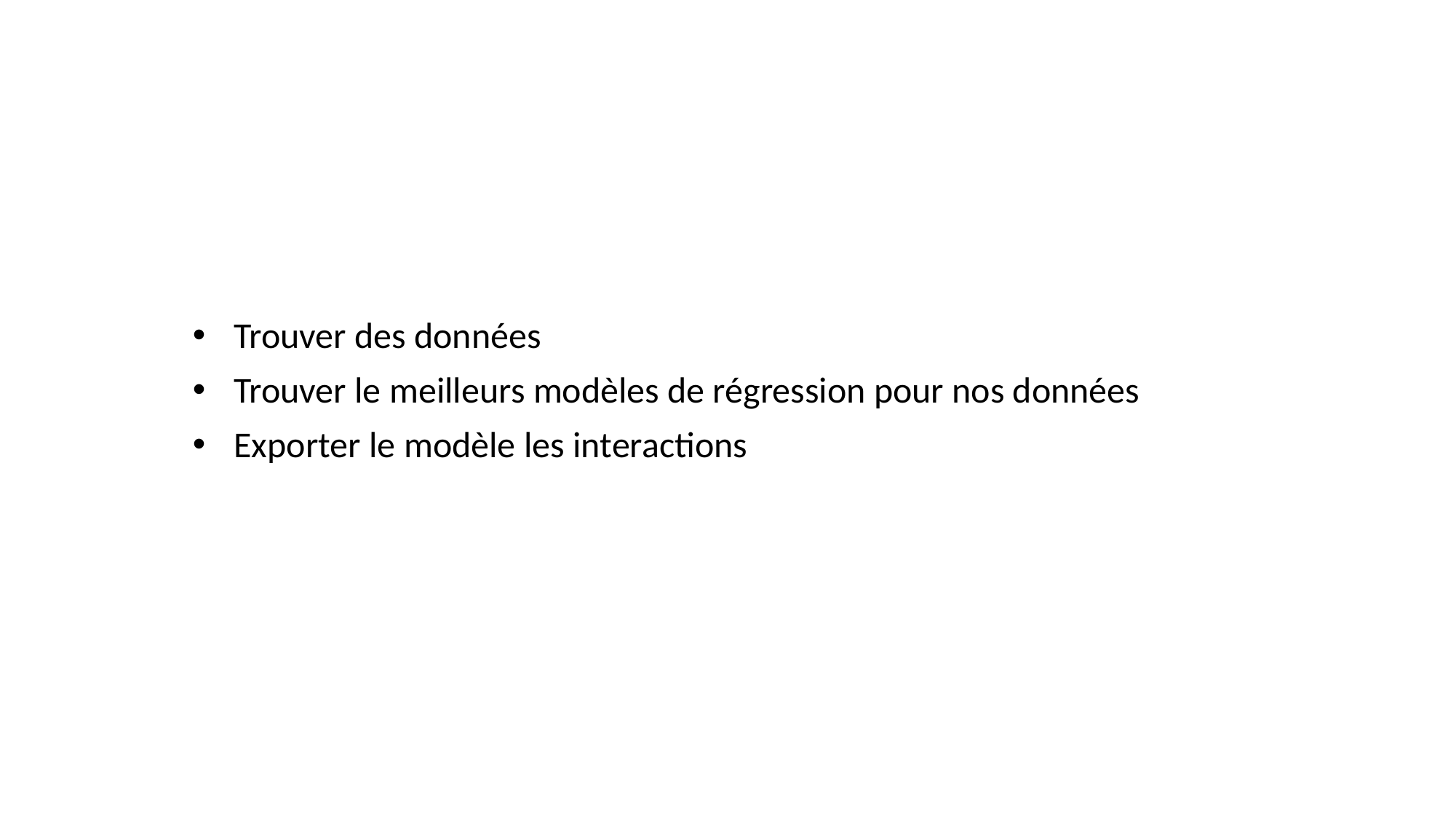

Trouver des données
Trouver le meilleurs modèles de régression pour nos données
Exporter le modèle les interactions